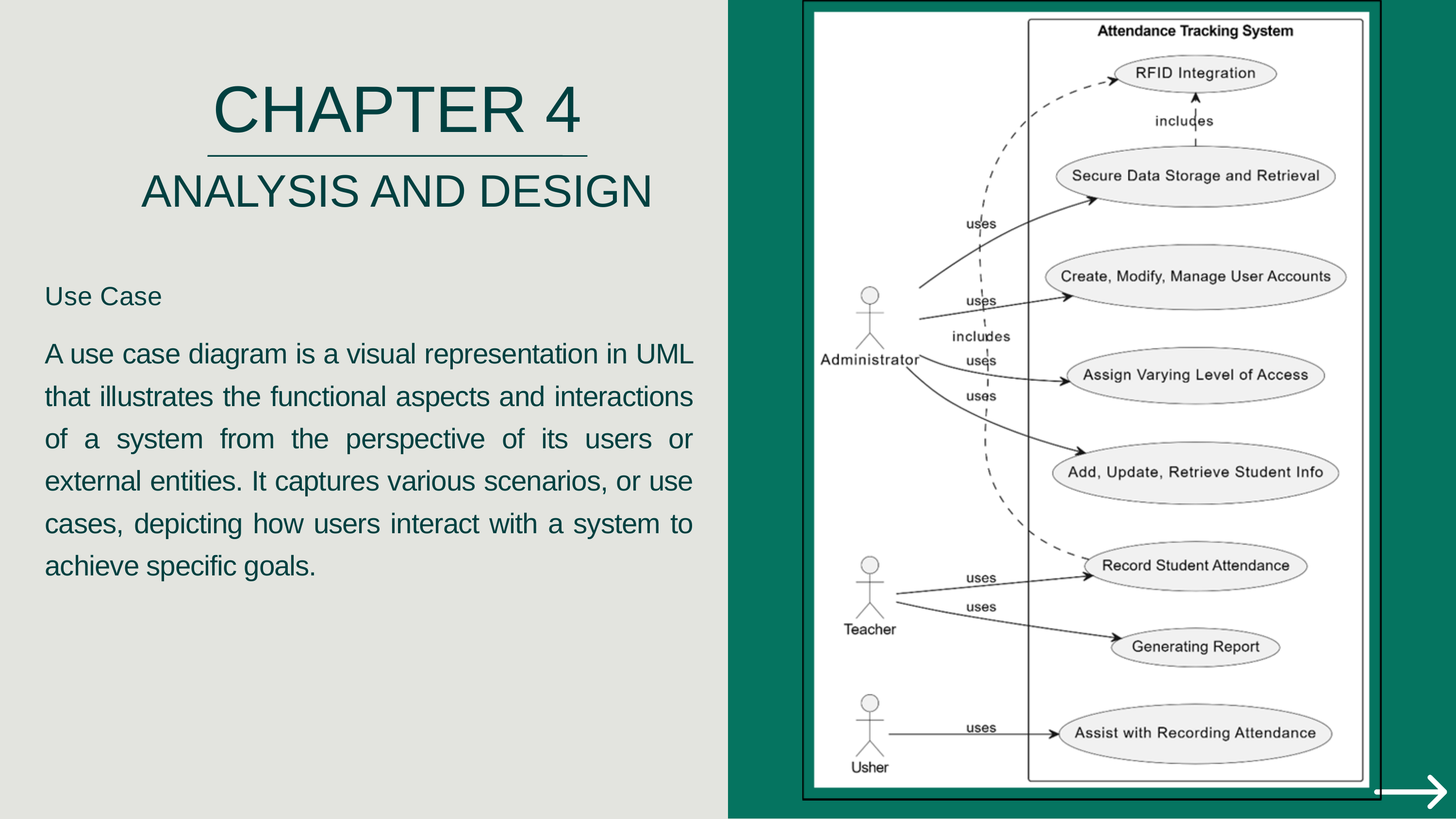

CHAPTER 4

ANALYSIS AND DESIGN
Use Case
A use case diagram is a visual representation in UML that illustrates the functional aspects and interactions of a system from the perspective of its users or external entities. It captures various scenarios, or use cases, depicting how users interact with a system to achieve specific goals.